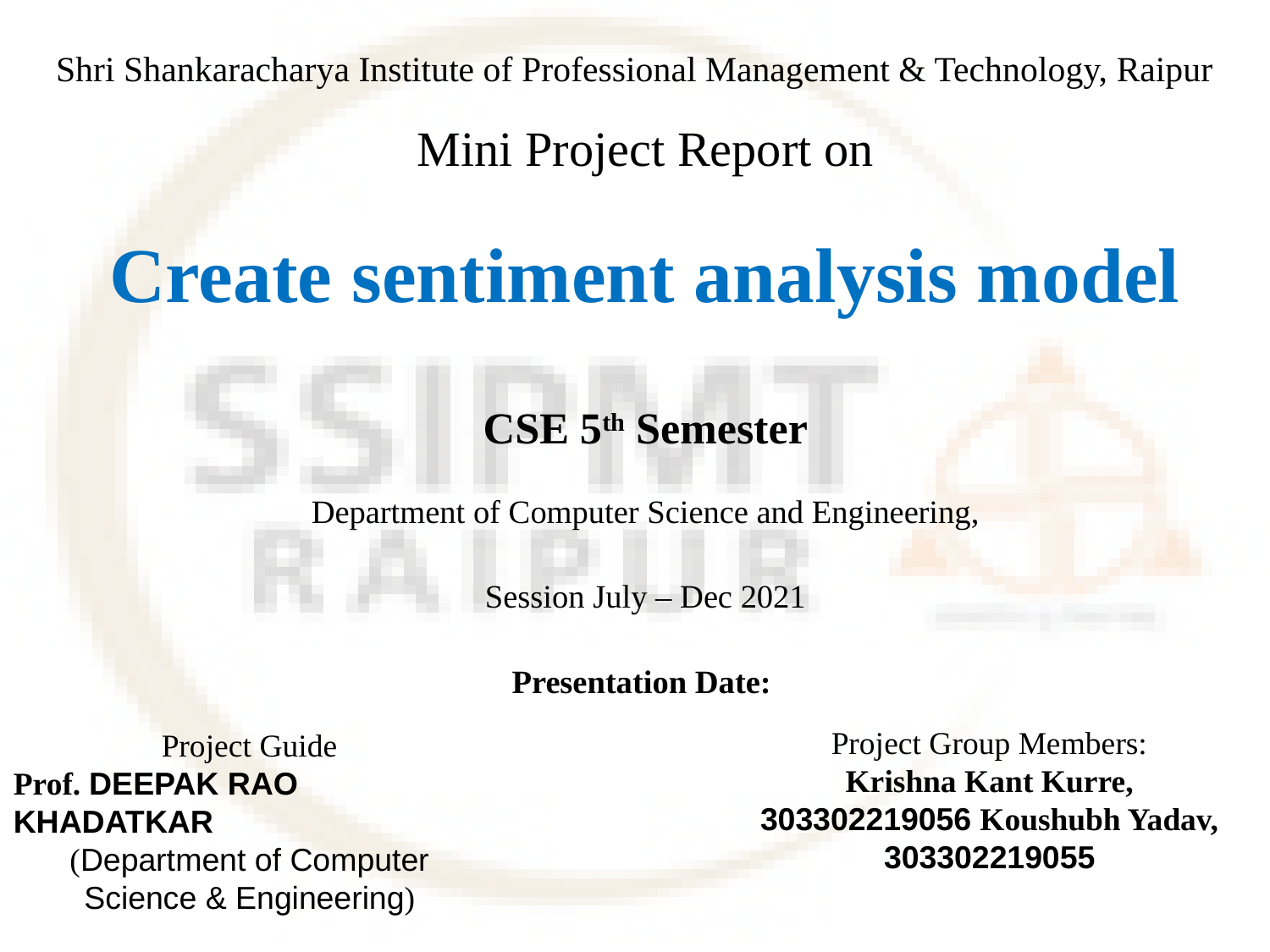

Shri Shankaracharya Institute of Professional Management & Technology, Raipur
Mini Project Report on
# Create sentiment analysis model
CSE 5th Semester

Department of Computer Science and Engineering,

Session July – Dec 2021

Presentation Date:
Project Group Members:
Krishna Kant Kurre, 303302219056 Koushubh Yadav, 303302219055
Project Guide
Prof. DEEPAK RAO KHADATKAR
(Department of Computer Science & Engineering)